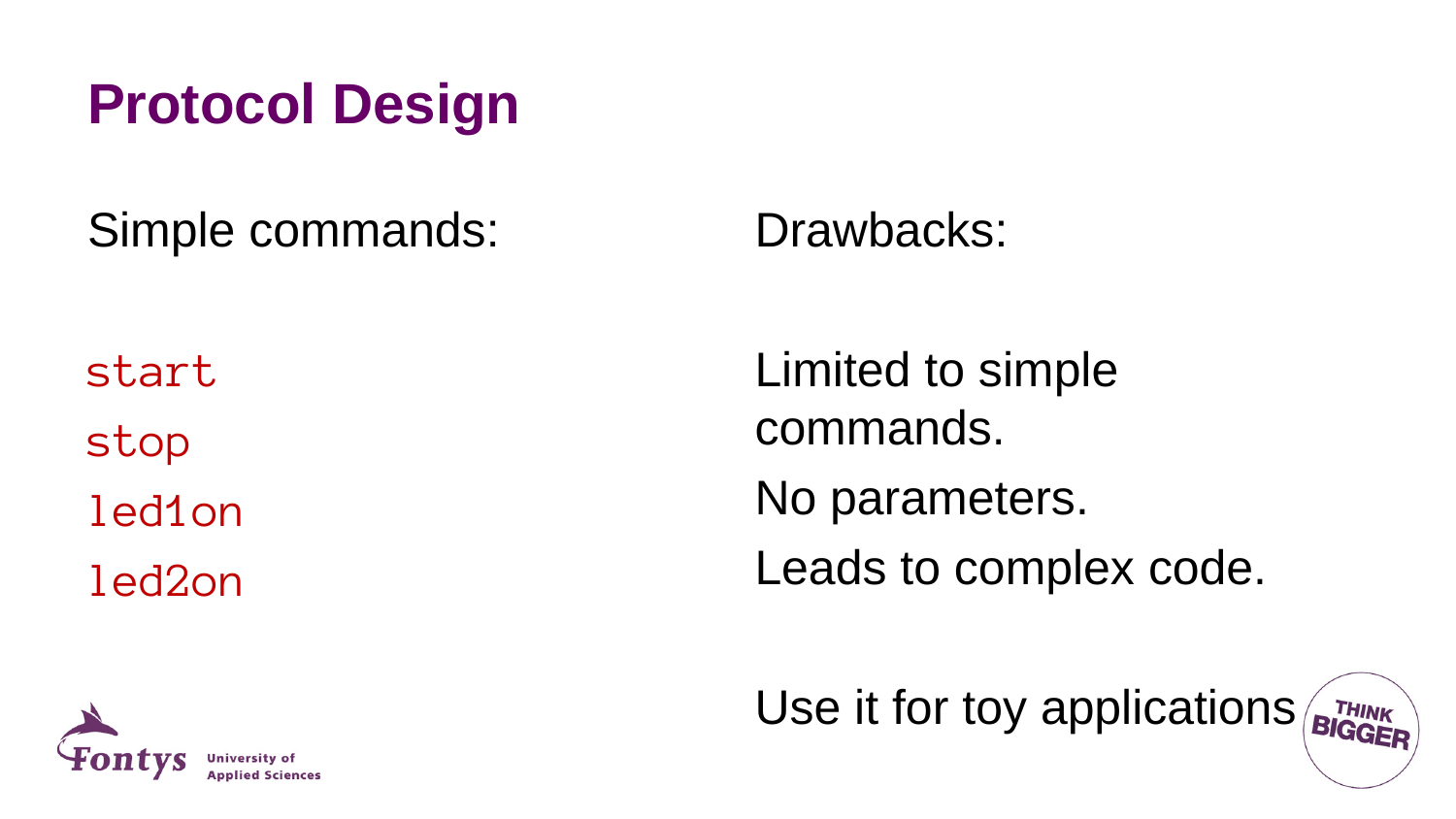

# Protocol Design
Simple commands:

start
stop
led1on
led2on
Drawbacks:

Limited to simple commands.
No parameters.
Leads to complex code.

Use it for toy applications